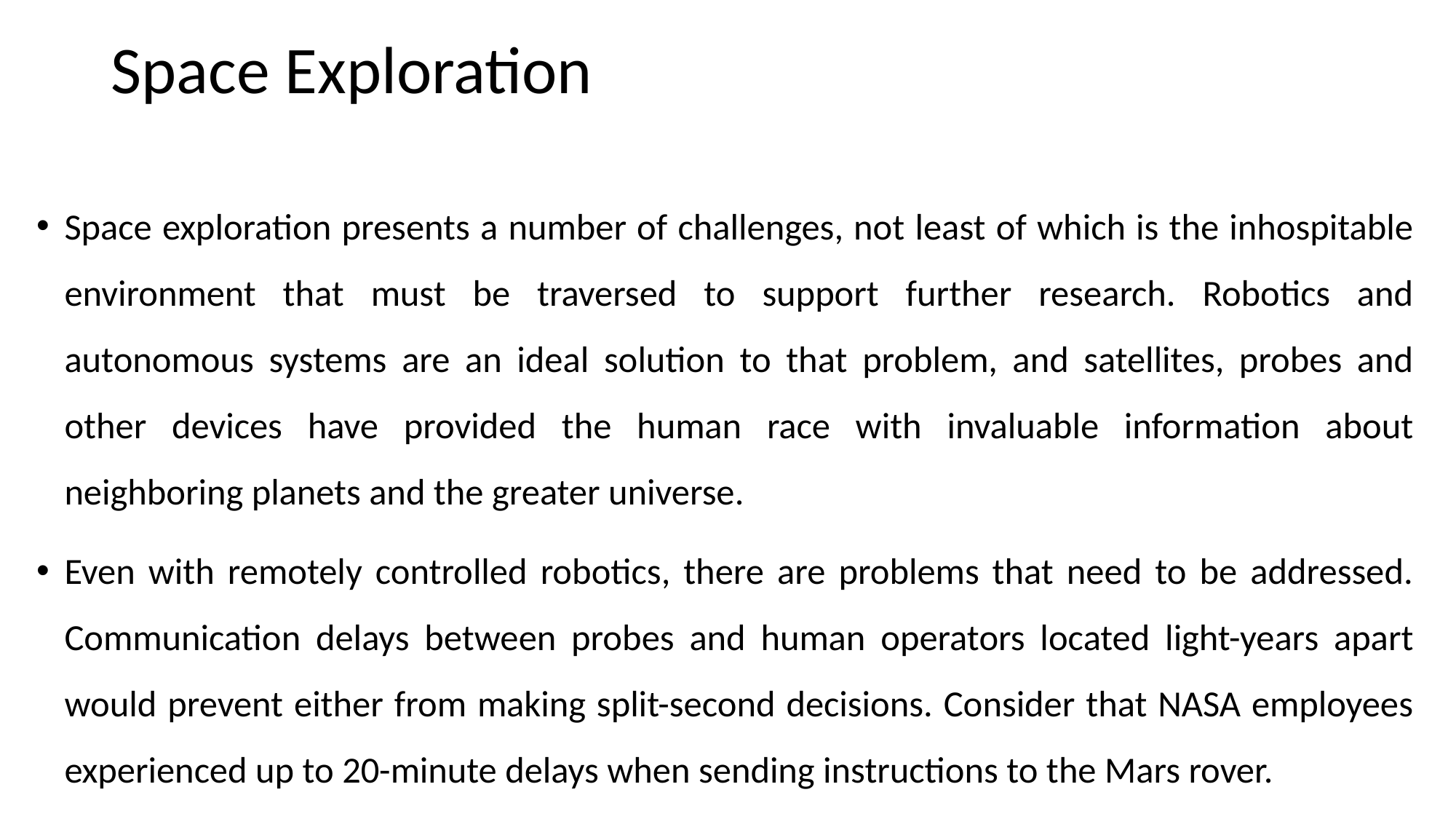

# Space Exploration
Space exploration presents a number of challenges, not least of which is the inhospitable environment that must be traversed to support further research. Robotics and autonomous systems are an ideal solution to that problem, and satellites, probes and other devices have provided the human race with invaluable information about neighboring planets and the greater universe.
Even with remotely controlled robotics, there are problems that need to be addressed. Communication delays between probes and human operators located light-years apart would prevent either from making split-second decisions. Consider that NASA employees experienced up to 20-minute delays when sending instructions to the Mars rover.